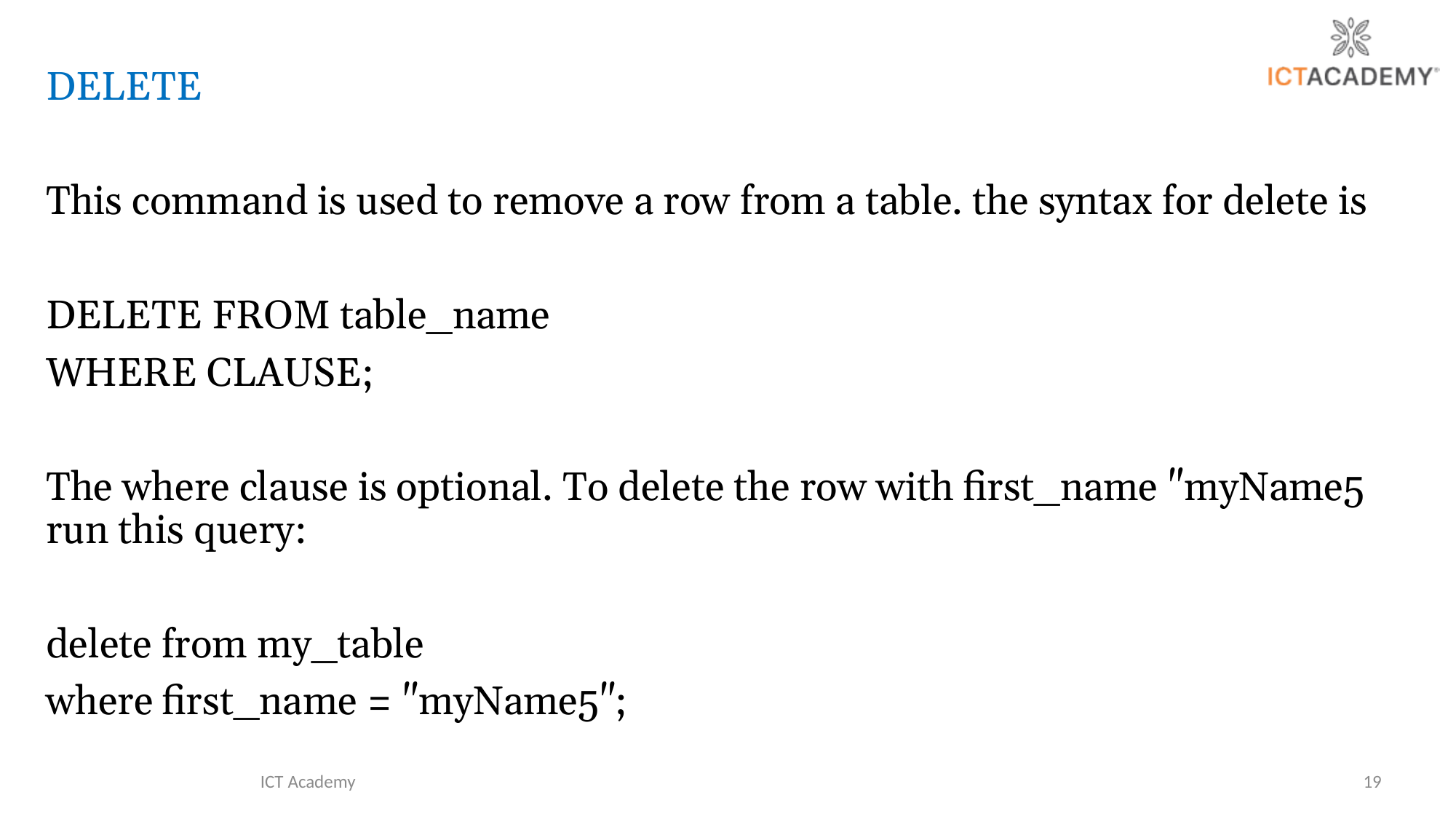

DELETE

This command is used to remove a row from a table. the syntax for delete is

DELETE FROM table_name
WHERE CLAUSE;

The where clause is optional. To delete the row with first_name "myName5 run this query:

delete from my_table
where first_name = "myName5";
ICT Academy
19